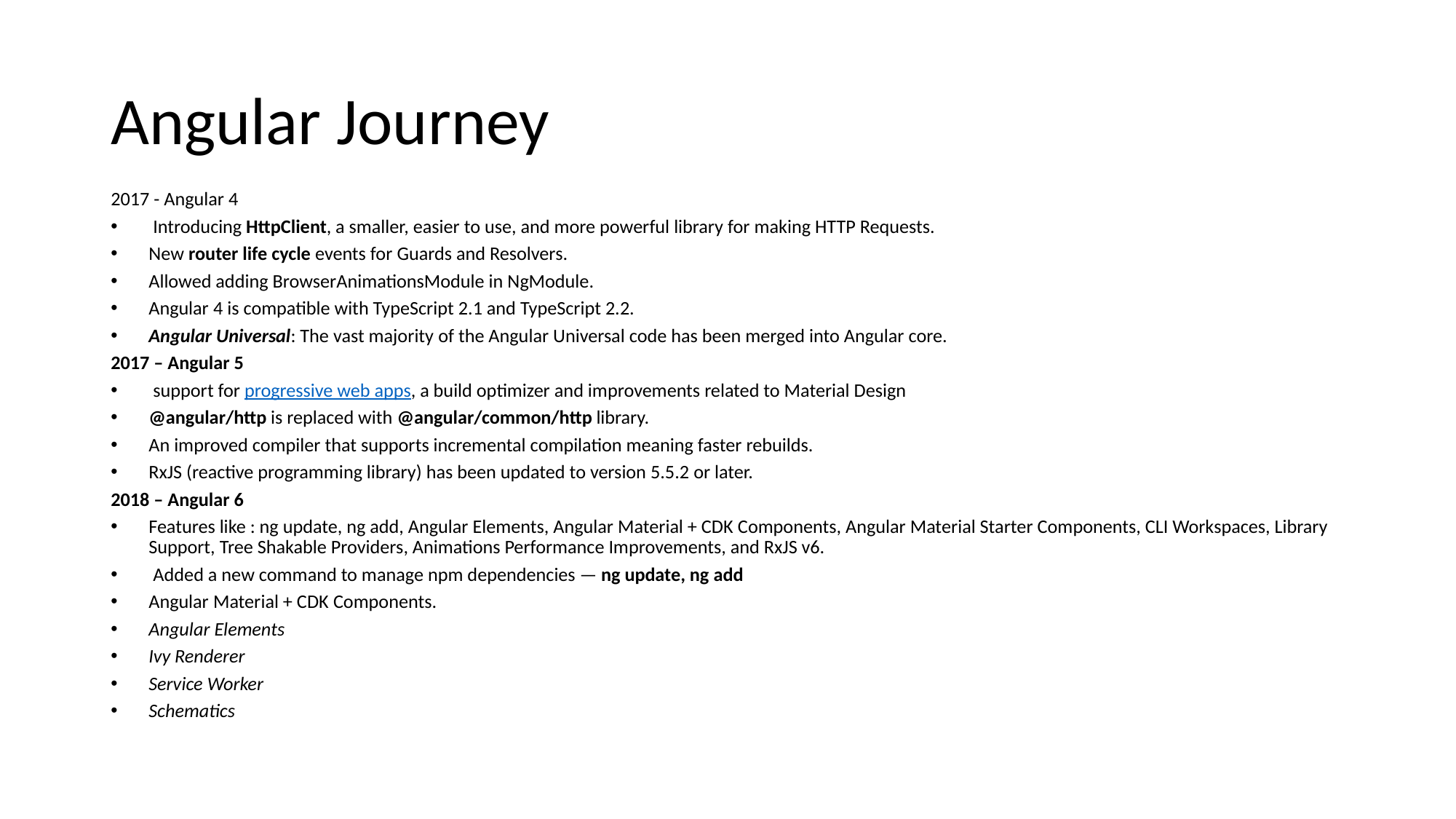

# Angular Journey
2017 - Angular 4
 Introducing HttpClient, a smaller, easier to use, and more powerful library for making HTTP Requests.
New router life cycle events for Guards and Resolvers.
Allowed adding BrowserAnimationsModule in NgModule.
Angular 4 is compatible with TypeScript 2.1 and TypeScript 2.2.
Angular Universal: The vast majority of the Angular Universal code has been merged into Angular core.
2017 – Angular 5
 support for progressive web apps, a build optimizer and improvements related to Material Design
@angular/http is replaced with @angular/common/http library.
An improved compiler that supports incremental compilation meaning faster rebuilds.
RxJS (reactive programming library) has been updated to version 5.5.2 or later.
2018 – Angular 6
Features like : ng update, ng add, Angular Elements, Angular Material + CDK Components, Angular Material Starter Components, CLI Workspaces, Library Support, Tree Shakable Providers, Animations Performance Improvements, and RxJS v6.
 Added a new command to manage npm dependencies — ng update, ng add
Angular Material + CDK Components.
Angular Elements
Ivy Renderer
Service Worker
Schematics